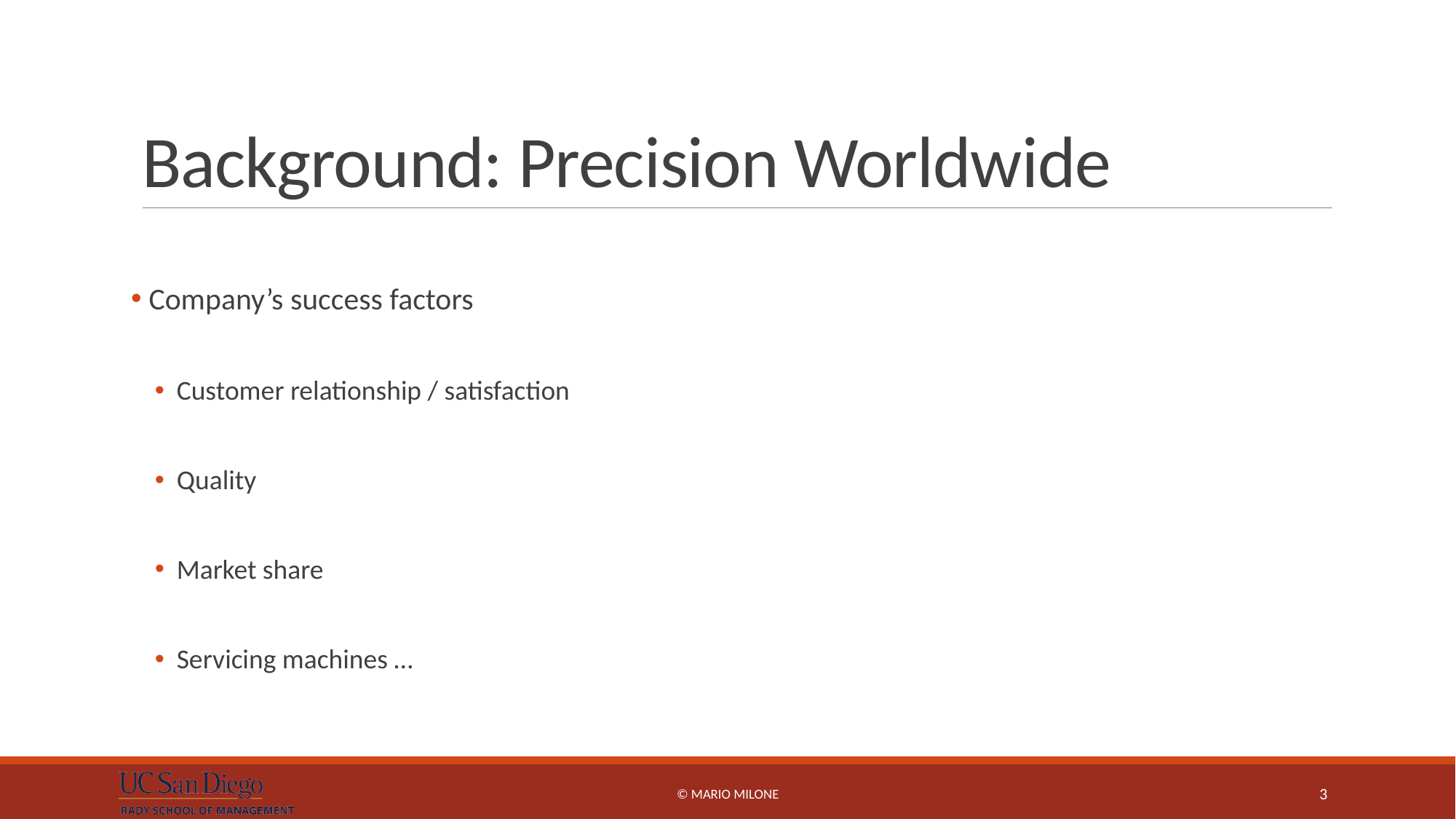

# Background: Precision Worldwide

 Company’s success factors

Customer relationship / satisfaction

Quality

Market share

Servicing machines …

© Mario Milone
3